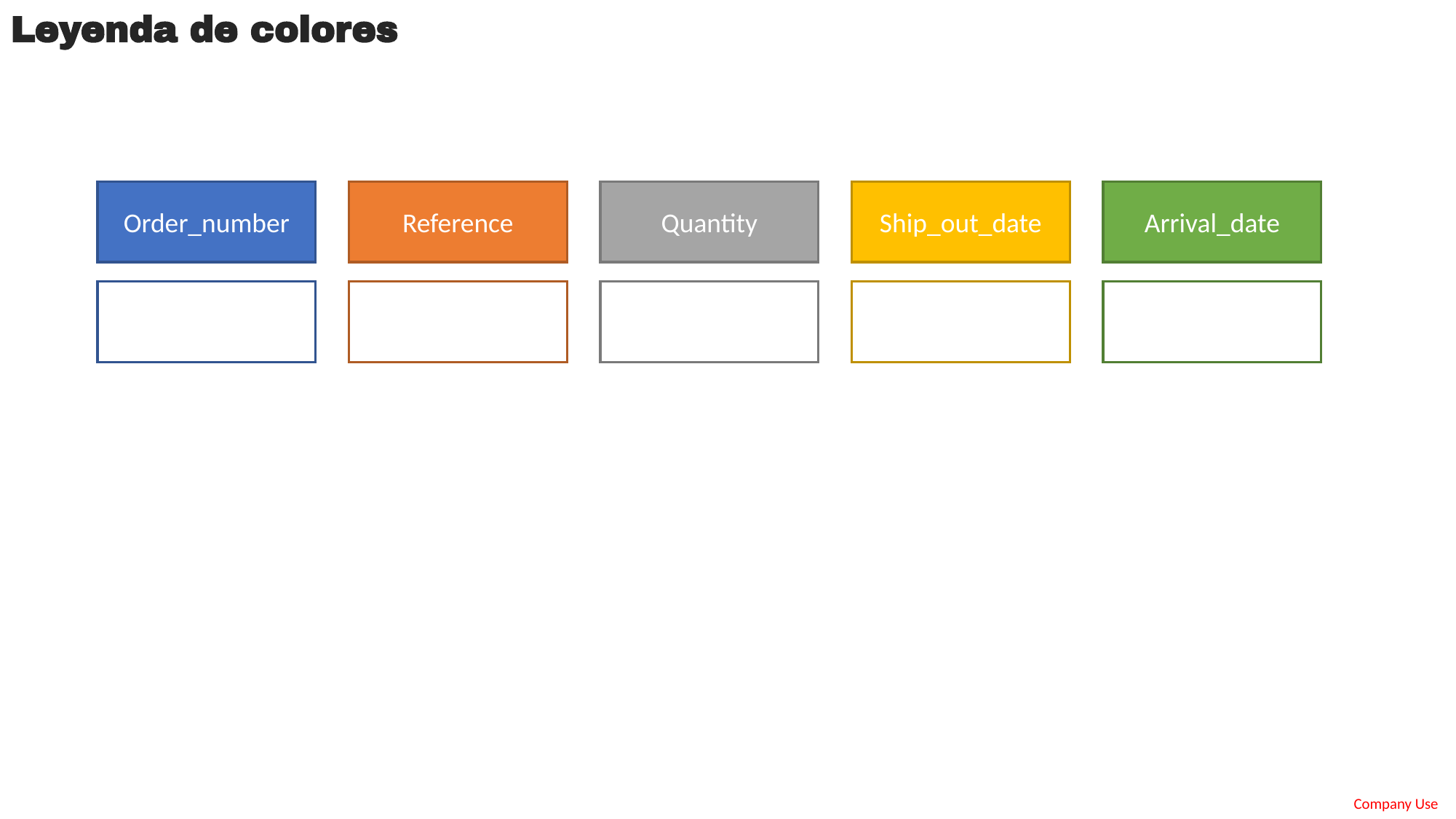

Leyenda de colores
Order_number
Reference
Quantity
Ship_out_date
Arrival_date